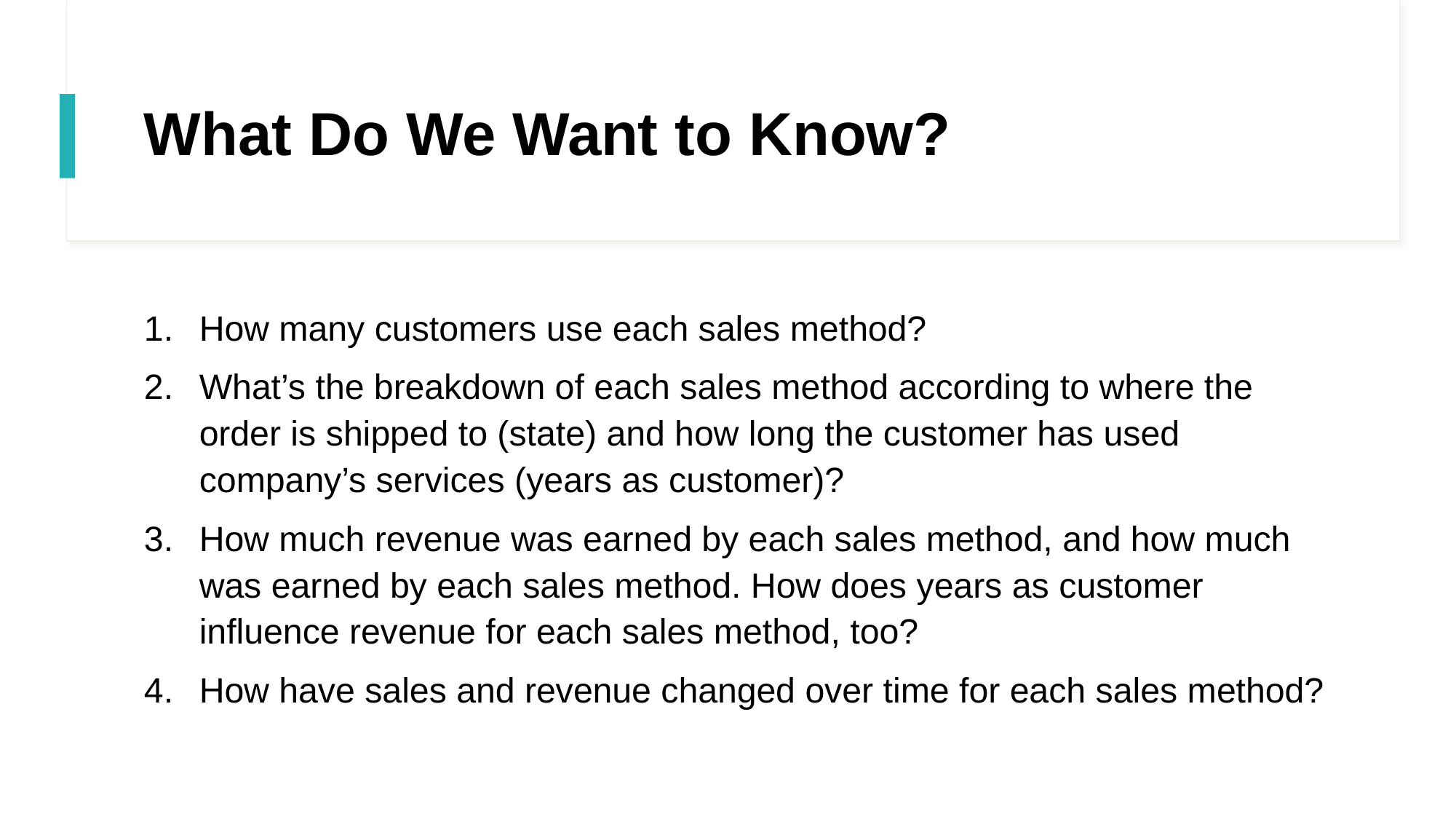

# What Do We Want to Know?
How many customers use each sales method?
What’s the breakdown of each sales method according to where the order is shipped to (state) and how long the customer has used company’s services (years as customer)?
How much revenue was earned by each sales method, and how much was earned by each sales method. How does years as customer influence revenue for each sales method, too?
How have sales and revenue changed over time for each sales method?